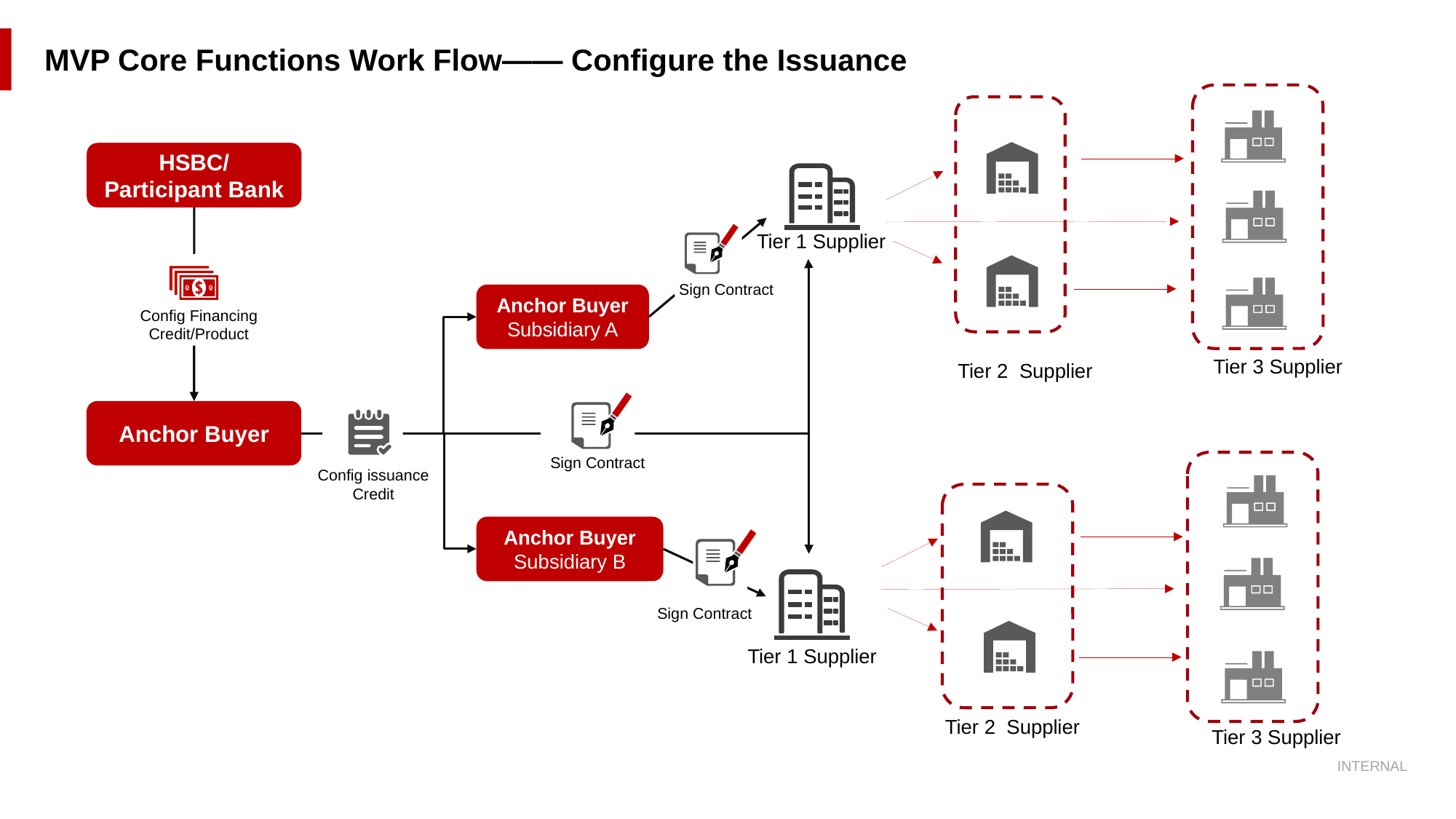

MVP Core Functions Work Flow—— Configure the Issuance

HSBC/ Participant Bank

Tier 1 Supplier

Sign Contract

Anchor Buyer
Subsidiary A

Config Financing Credit/Product

Tier 3 Supplier
Tier 2  Supplier

Anchor Buyer

Sign Contract

Config issuance Credit

Anchor Buyer
Subsidiary B

Tier 1 Supplier

Sign Contract

Tier 2  Supplier
Tier 3 Supplier
INTERNAL